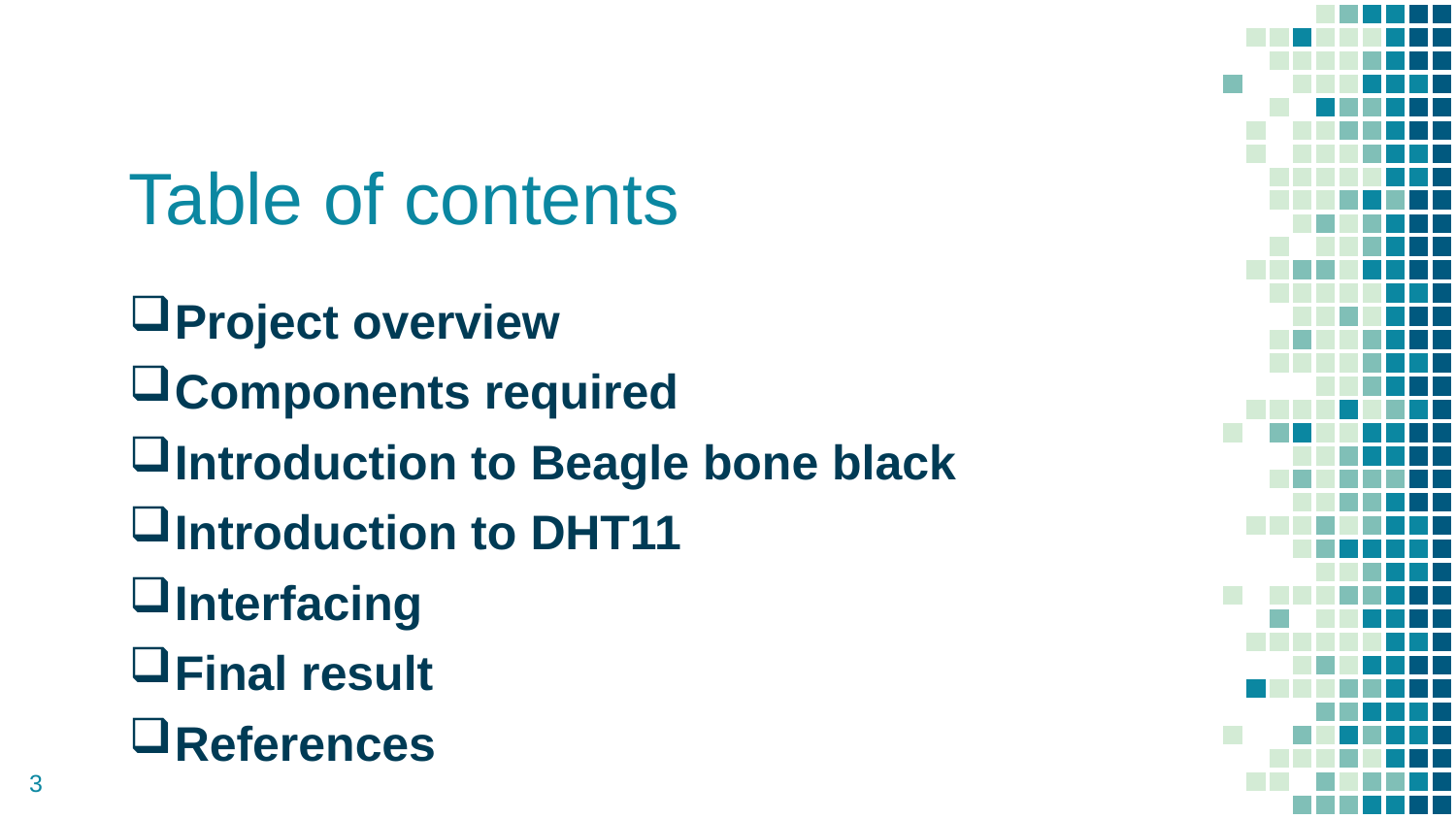

# Table of contents
Project overview
Components required
Introduction to Beagle bone black
Introduction to DHT11
Interfacing
Final result
References

3